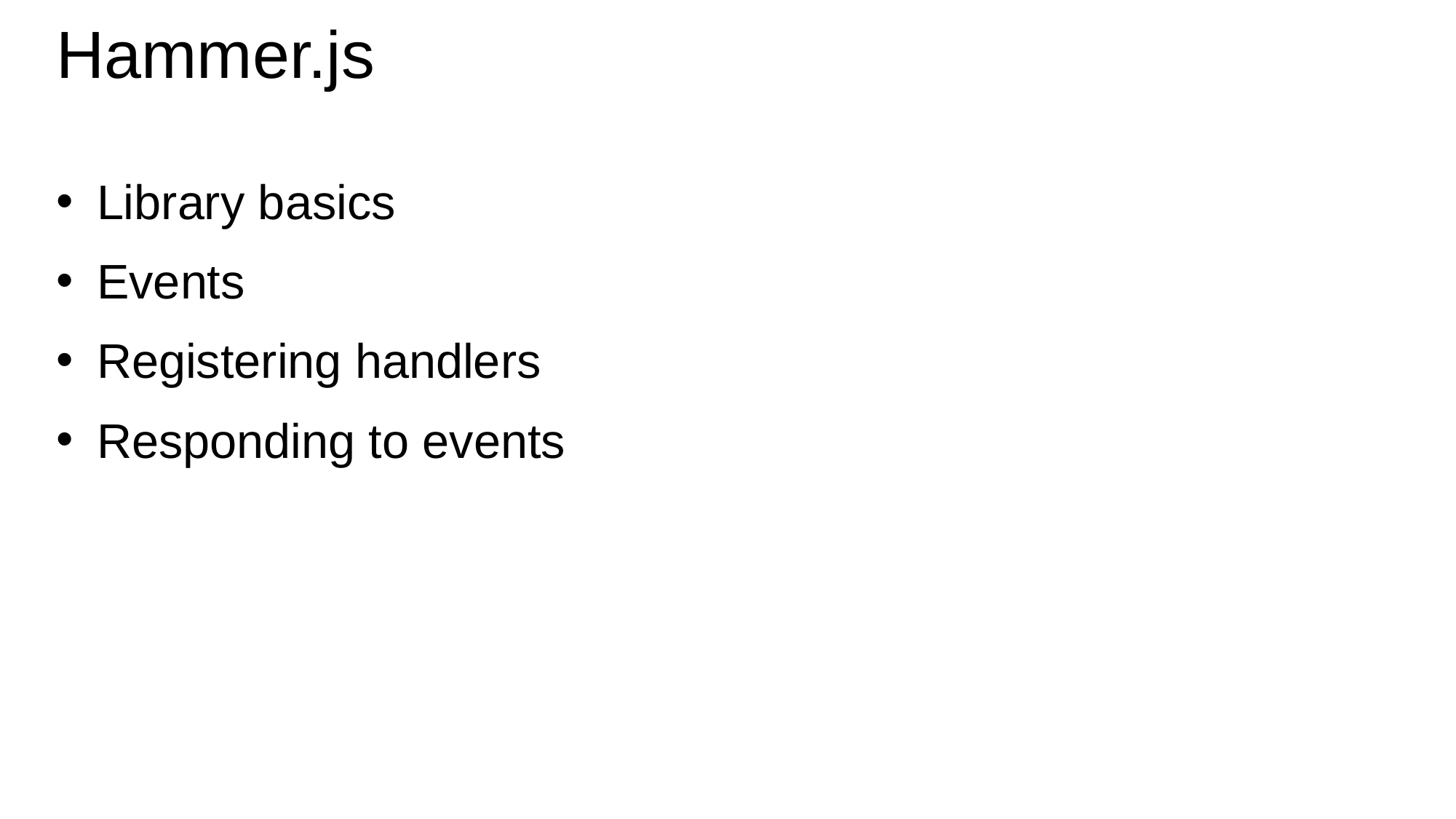

# Hammer.js
Library basics
Events
Registering handlers
Responding to events